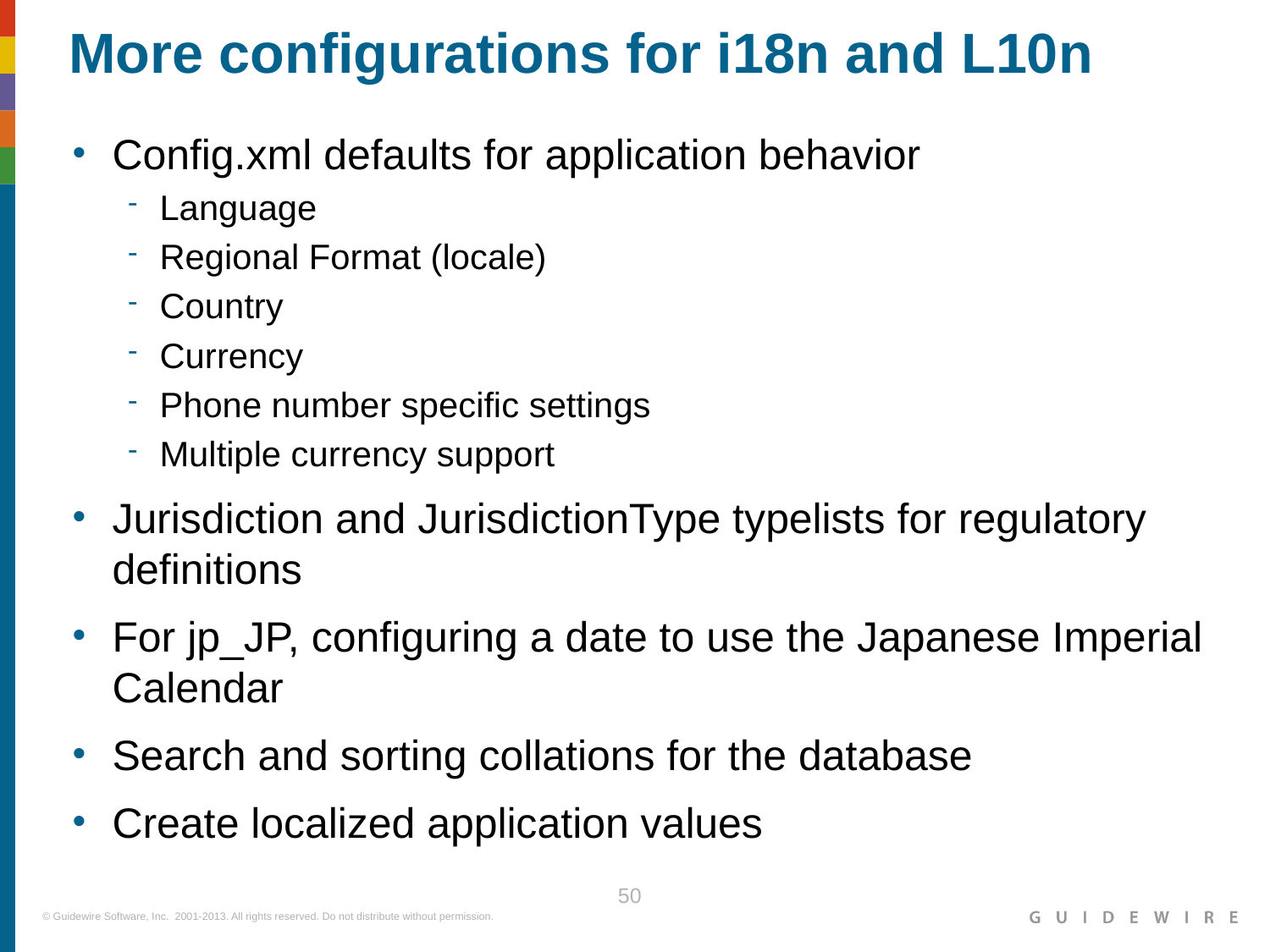

More configurations for i18n and L10n
Config.xml defaults for application behavior
Language
Regional Format (locale)
Country
Currency
Phone number specific settings
Multiple currency support
Jurisdiction and JurisdictionType typelists for regulatory definitions
For jp_JP, configuring a date to use the Japanese Imperial Calendar
Search and sorting collations for the database
Create localized application values